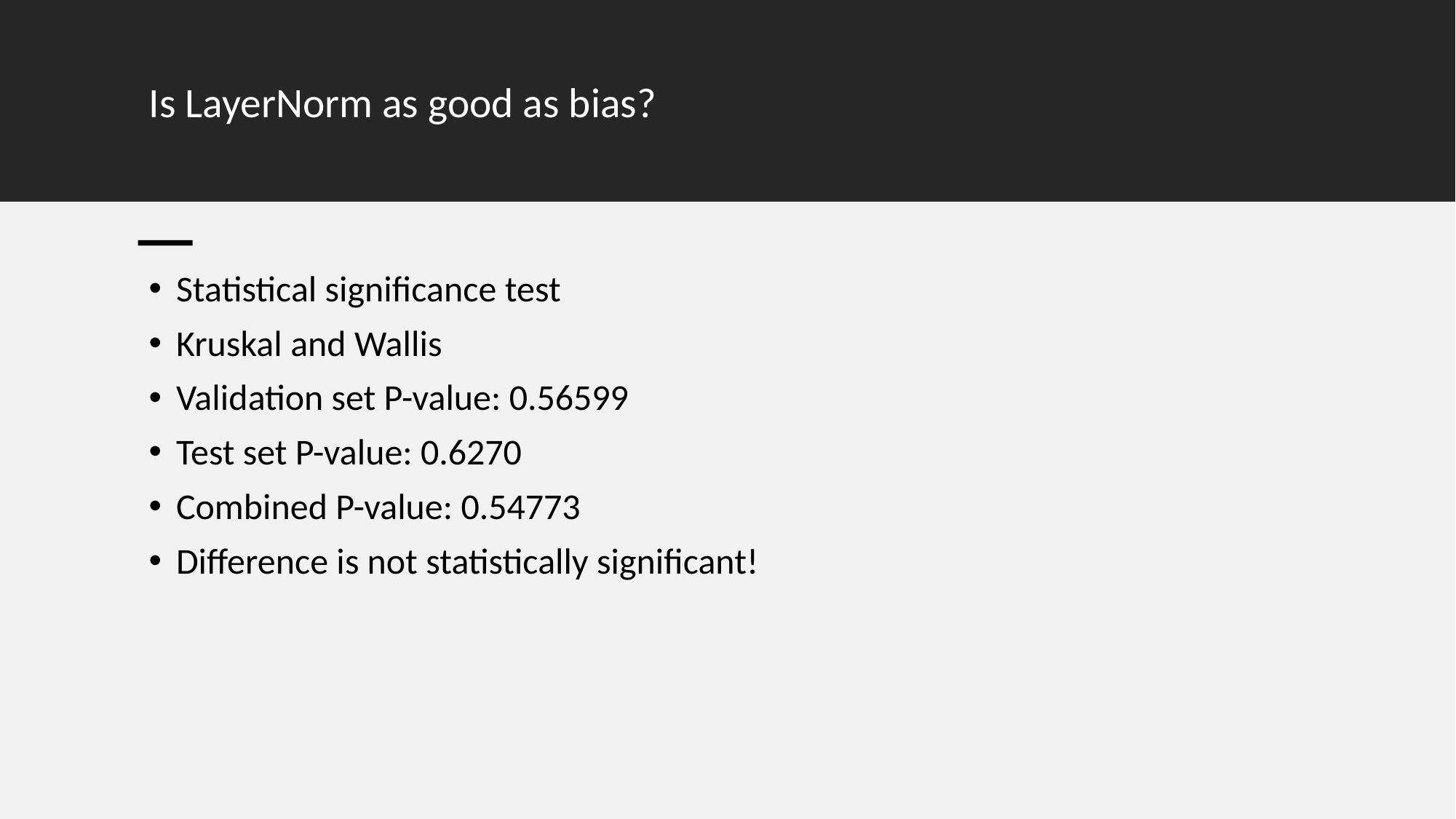

# Is LayerNorm as good as bias?

Statistical significance test
Kruskal and Wallis
Validation set P-value: 0.56599
Test set P-value: 0.6270
Combined P-value: 0.54773
Difference is not statistically significant!
15